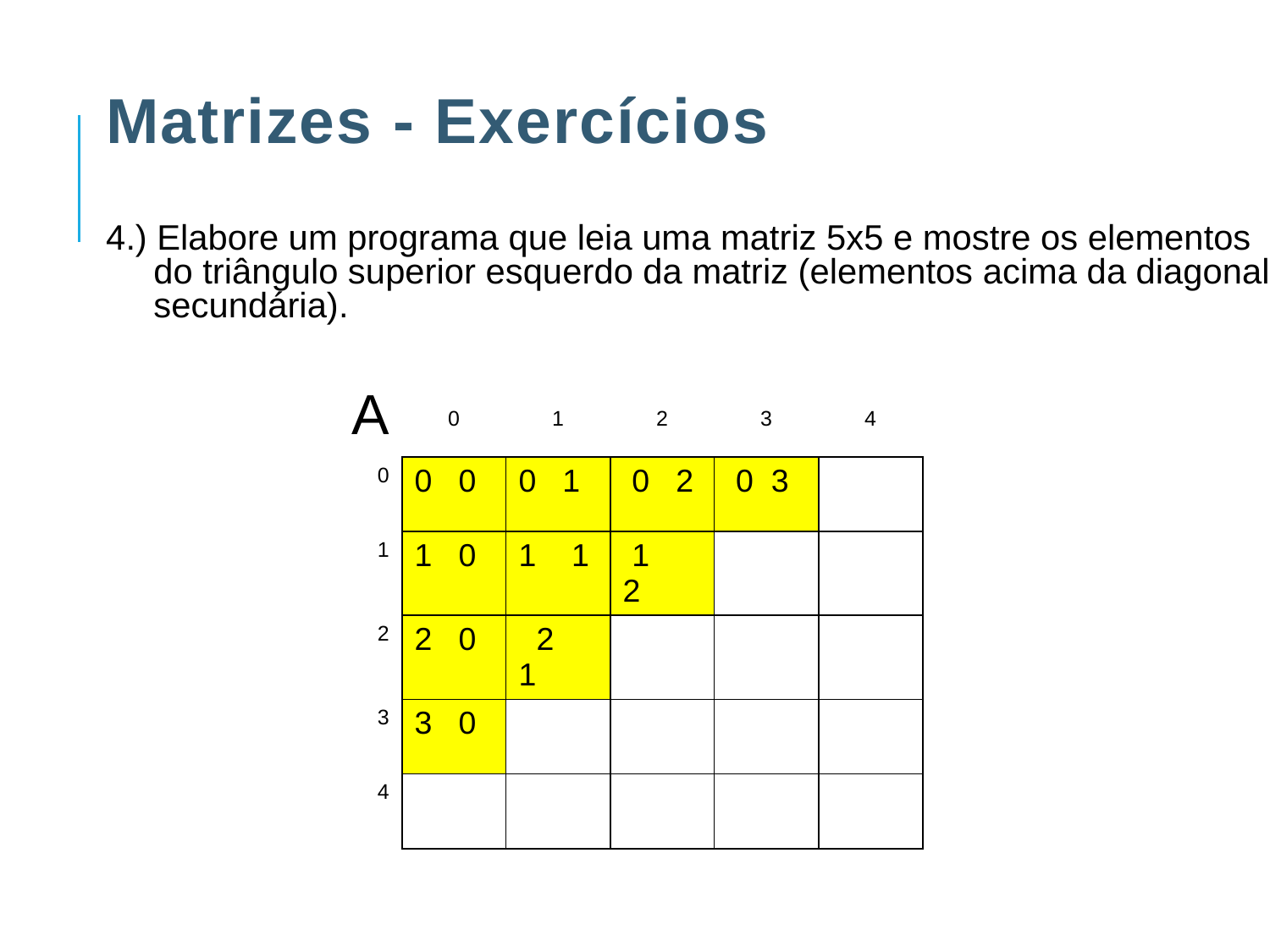

# Matrizes - Exercícios
4.) Elabore um programa que leia uma matriz 5x5 e mostre os elementos do triângulo superior esquerdo da matriz (elementos acima da diagonal secundária).

| A | 0 | 1 | 2 | 3 | 4 |
| --- | --- | --- | --- | --- | --- |
| 0 | 0 0 | 0 1 | 0 2 | 0 3 |  |
| 1 | 1 0 | 1 1 | 1 2 |  |  |
| 2 | 2 0 | 2 1 |  |  |  |
| 3 | 3 0 |  |  |  |  |
| 4 |  |  |  |  |  |